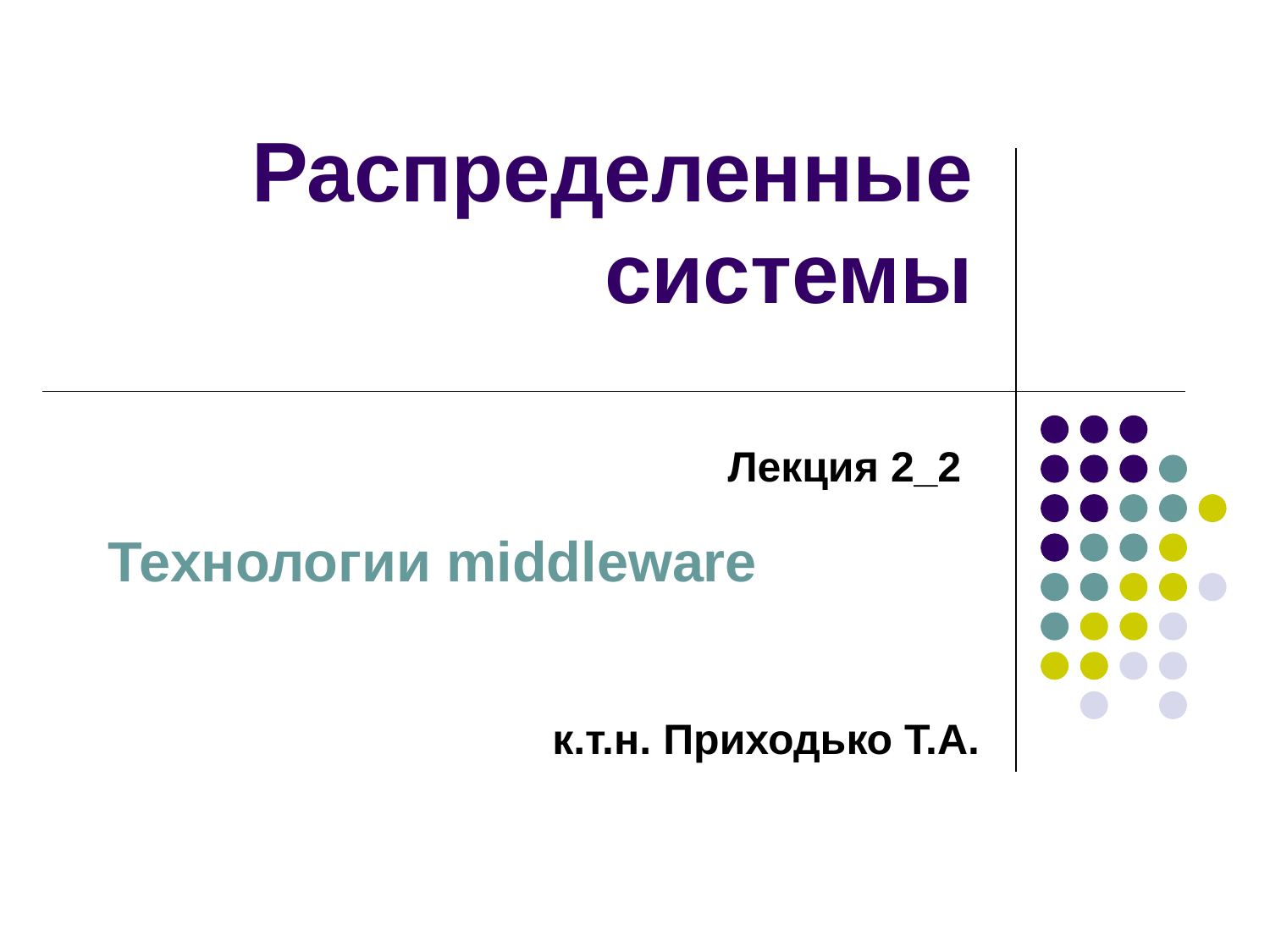

# Распределенные системы
Лекция 2_2
Технологии middleware
к.т.н. Приходько Т.А.